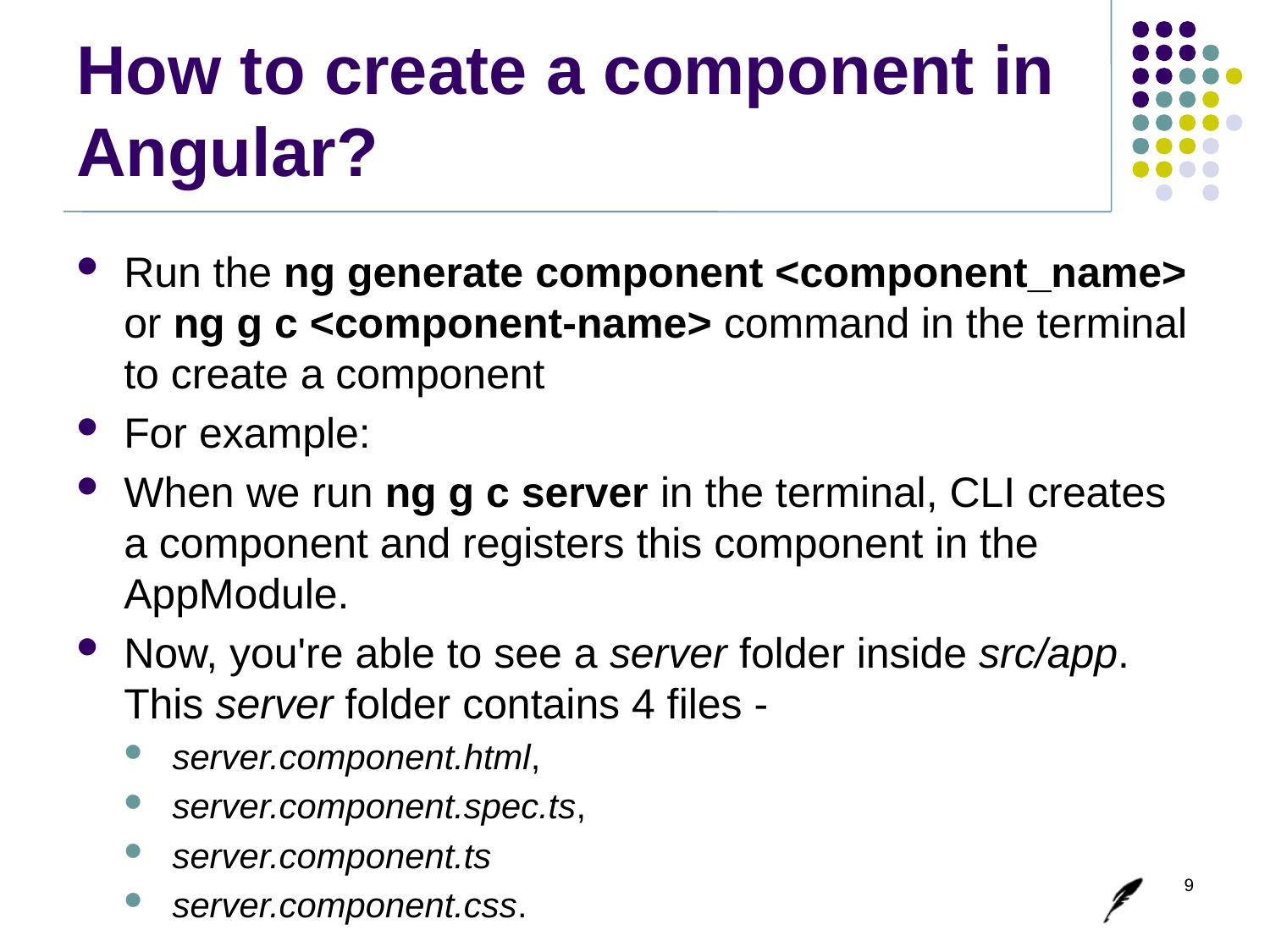

# How to create a component in Angular?
Run the ng generate component <component_name> or ng g c <component-name> command in the terminal to create a component
For example:
When we run ng g c server in the terminal, CLI creates a component and registers this component in the AppModule.
Now, you're able to see a server folder inside src/app. This server folder contains 4 files -
server.component.html,
server.component.spec.ts,
server.component.ts
server.component.css.

9